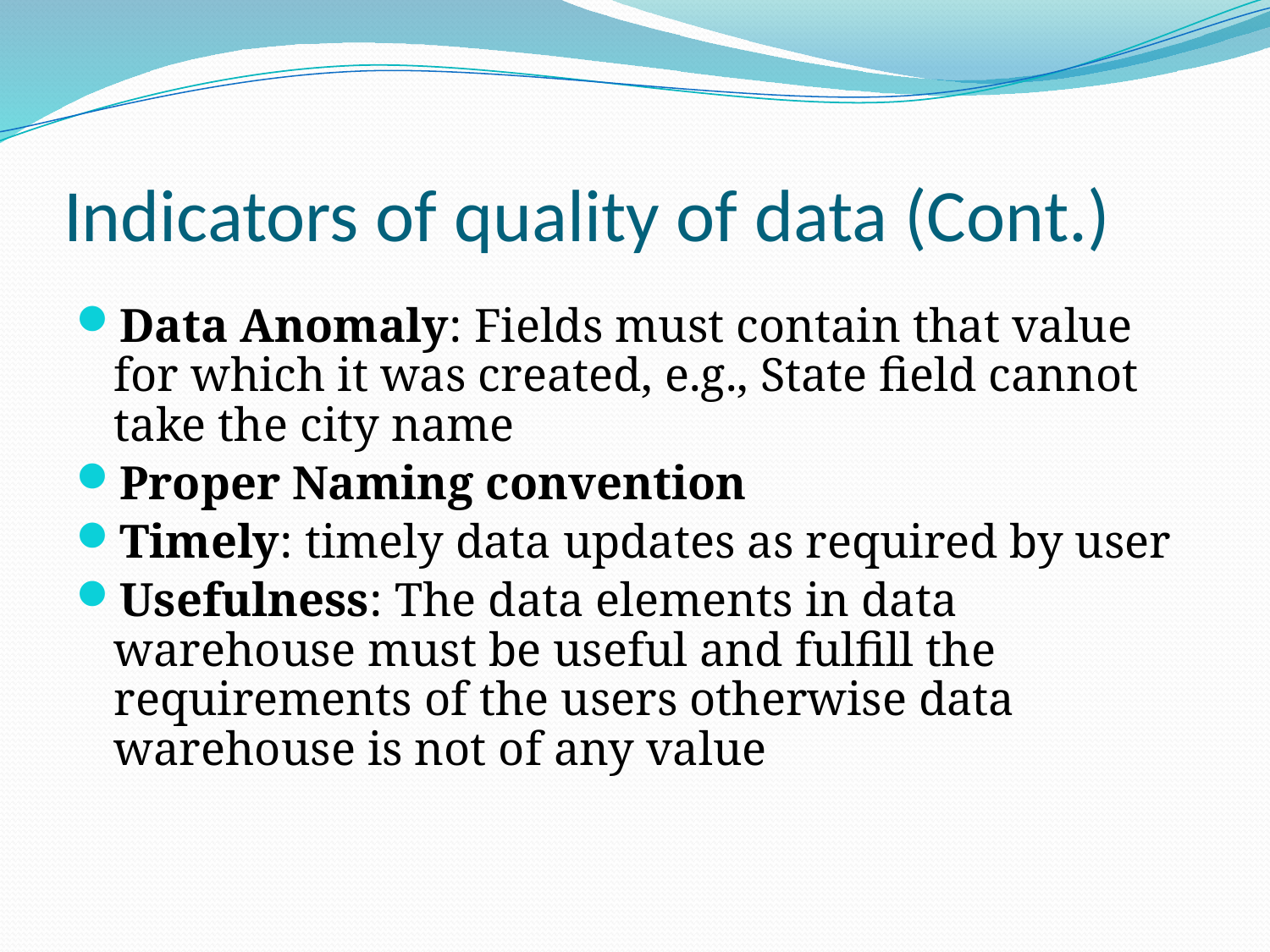

# Indicators of quality of data (Cont.)
Data Anomaly: Fields must contain that value for which it was created, e.g., State field cannot take the city name
Proper Naming convention
Timely: timely data updates as required by user
Usefulness: The data elements in data warehouse must be useful and fulfill the requirements of the users otherwise data warehouse is not of any value